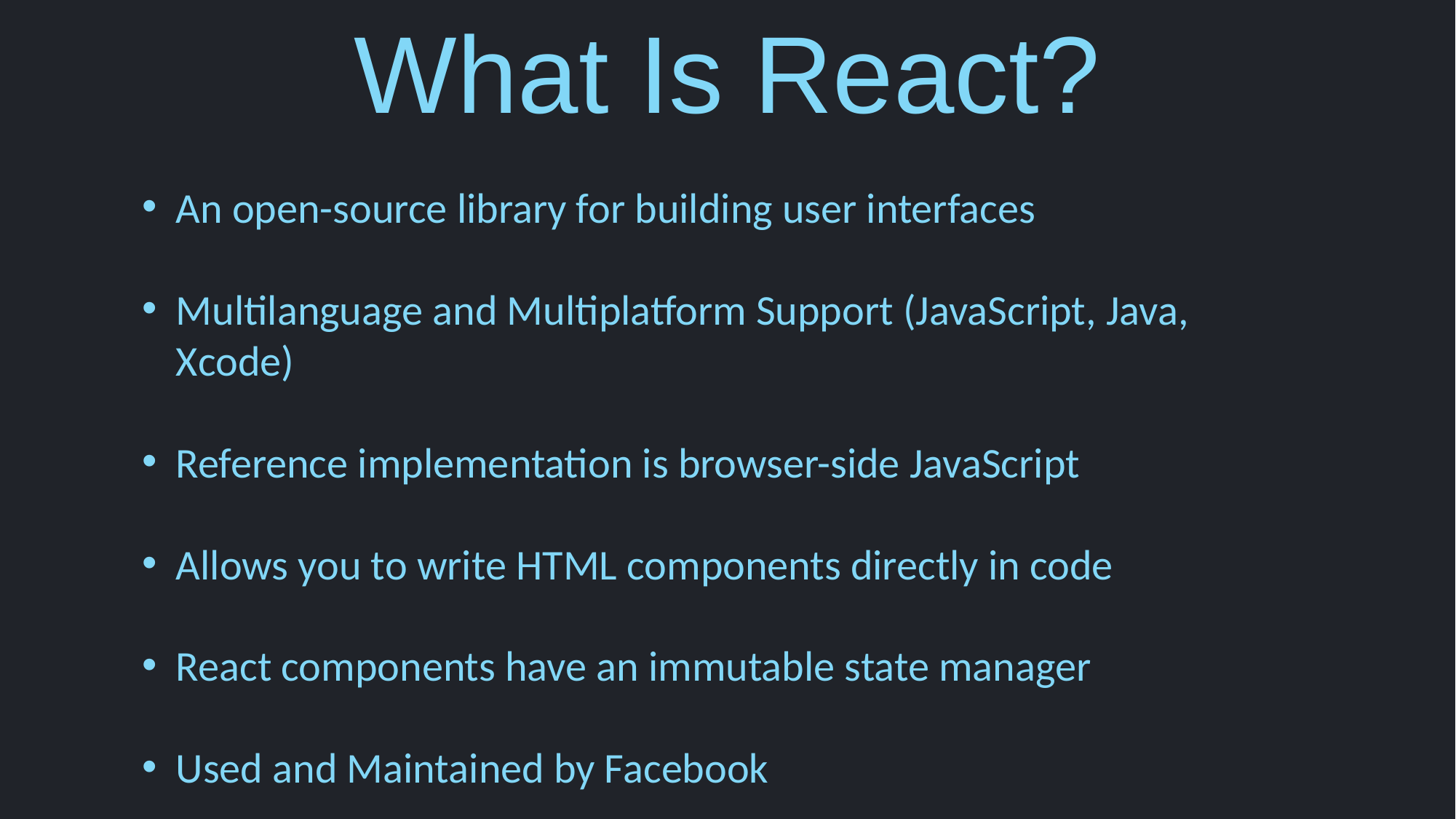

# What Is React?
An open-source library for building user interfaces
Multilanguage and Multiplatform Support (JavaScript, Java, Xcode)
Reference implementation is browser-side JavaScript
Allows you to write HTML components directly in code
React components have an immutable state manager
Used and Maintained by Facebook